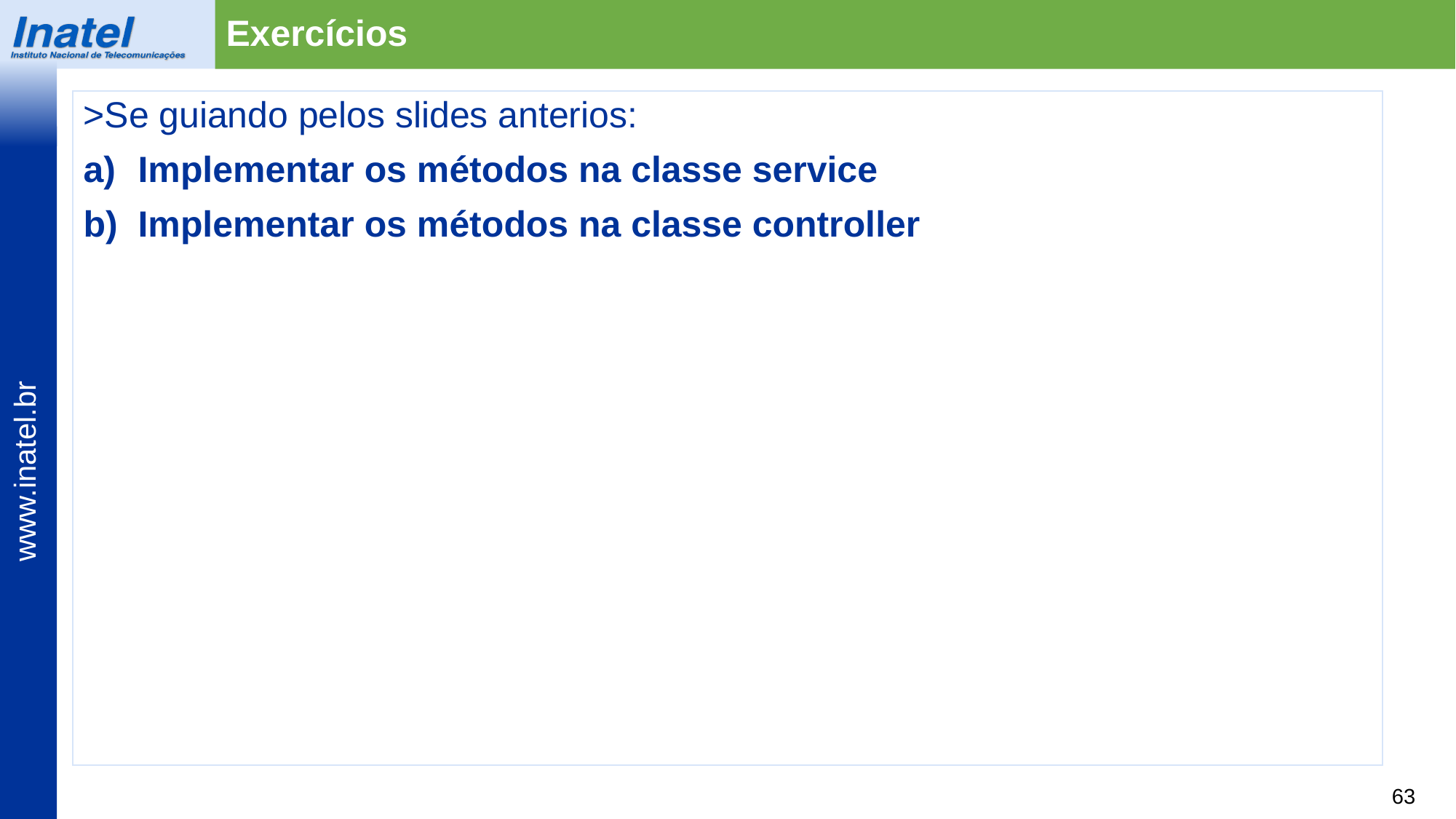

Exercícios
>Se guiando pelos slides anterios:
Implementar os métodos na classe service
Implementar os métodos na classe controller